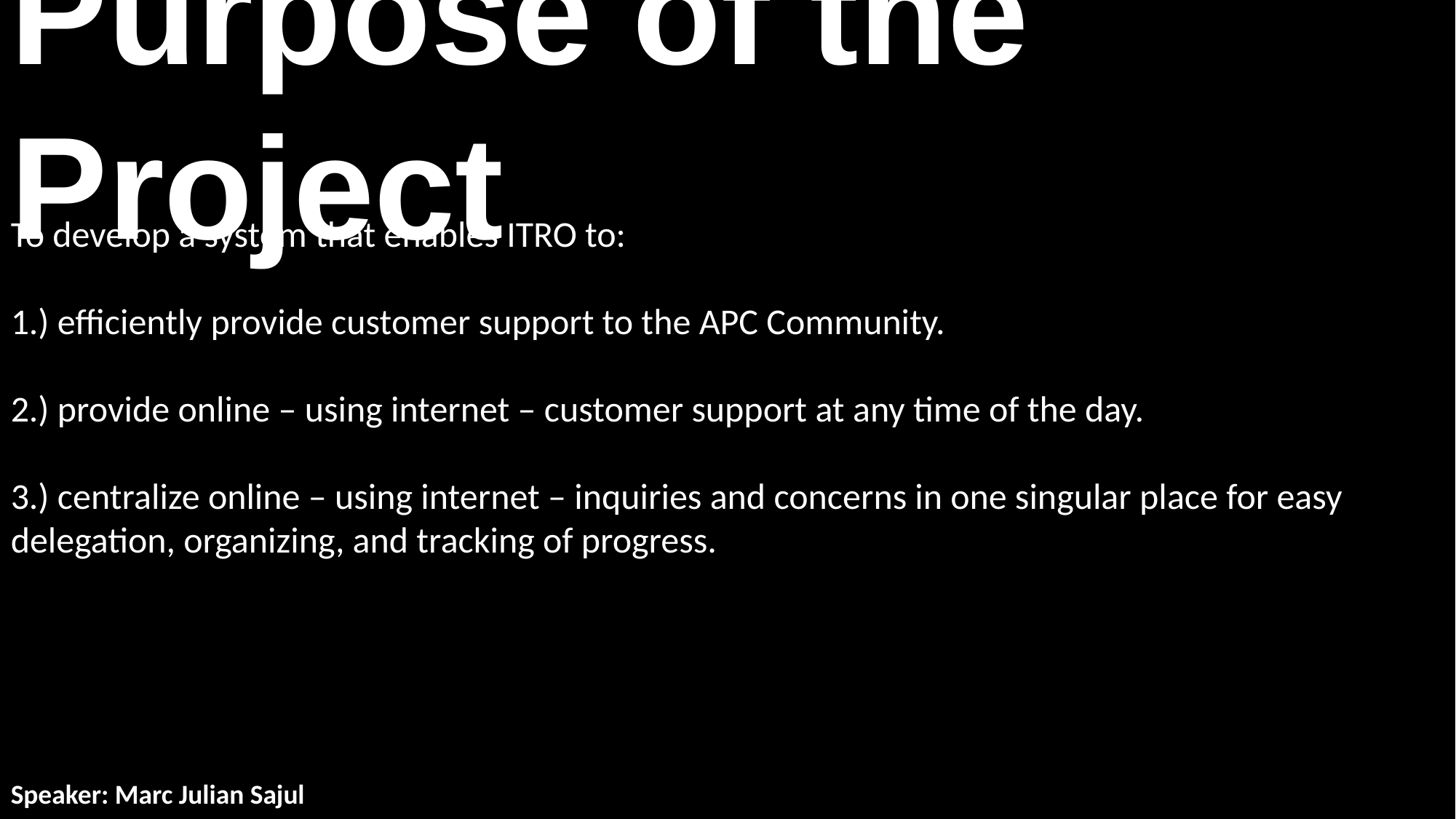

Purpose of the Project
To develop a system that enables ITRO to:

1.) efficiently provide customer support to the APC Community.

2.) provide online – using internet – customer support at any time of the day.

3.) centralize online – using internet – inquiries and concerns in one singular place for easy delegation, organizing, and tracking of progress.
Speaker: Marc Julian Sajul